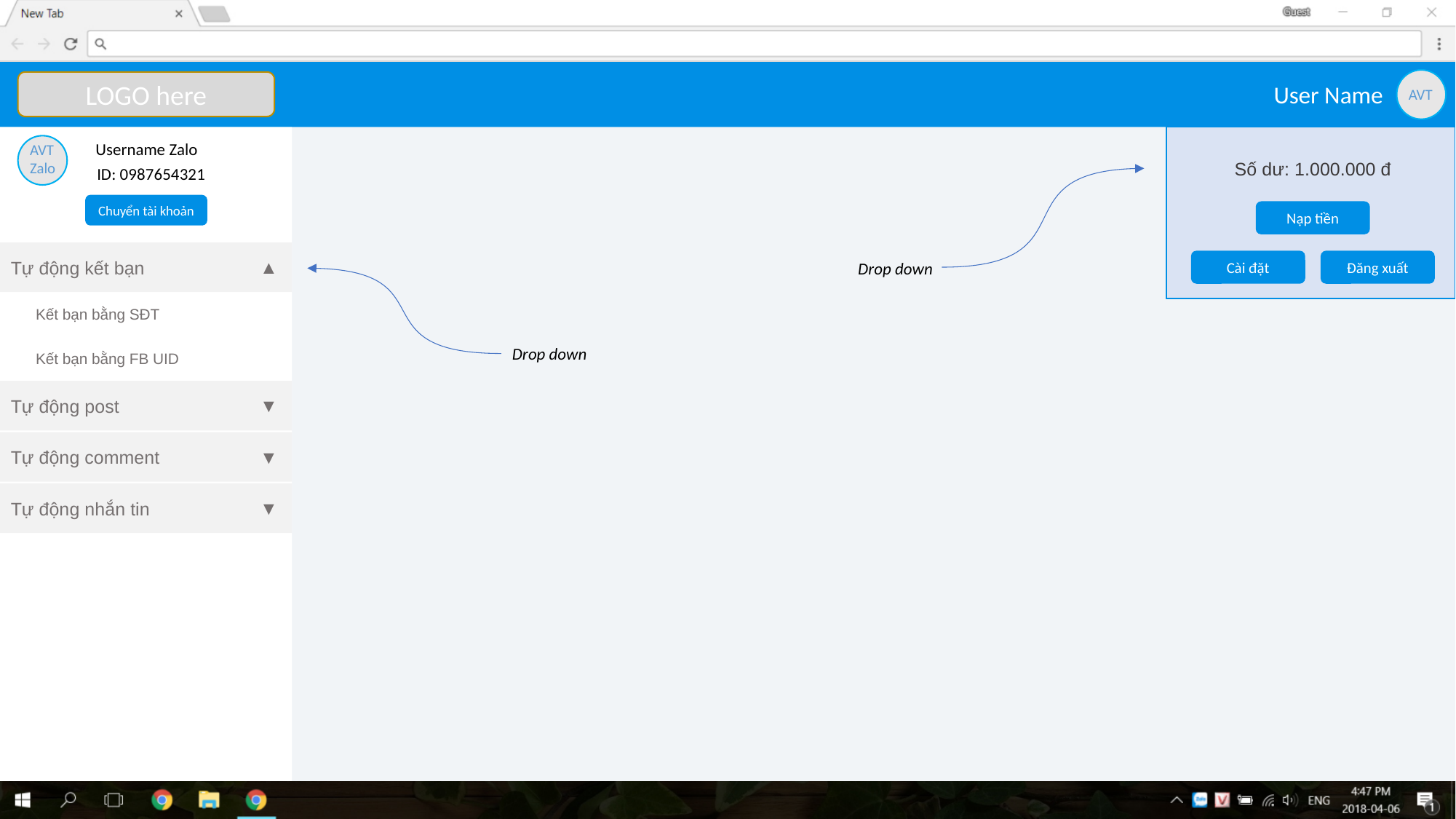

AVT
User Name
LOGO here

Username Zalo
AVT Zalo

Số dư: 1.000.000 đ
ID: 0987654321
Chuyển tài khoản
Nạp tiền
Tự động kết bạn
▲
Cài đặt
Đăng xuất
Drop down

      Kết bạn bằng SĐT
      Kết bạn bằng FB UID
Drop down
Tự động post
▼
Tự động comment
▼
Tự động nhắn tin
▼